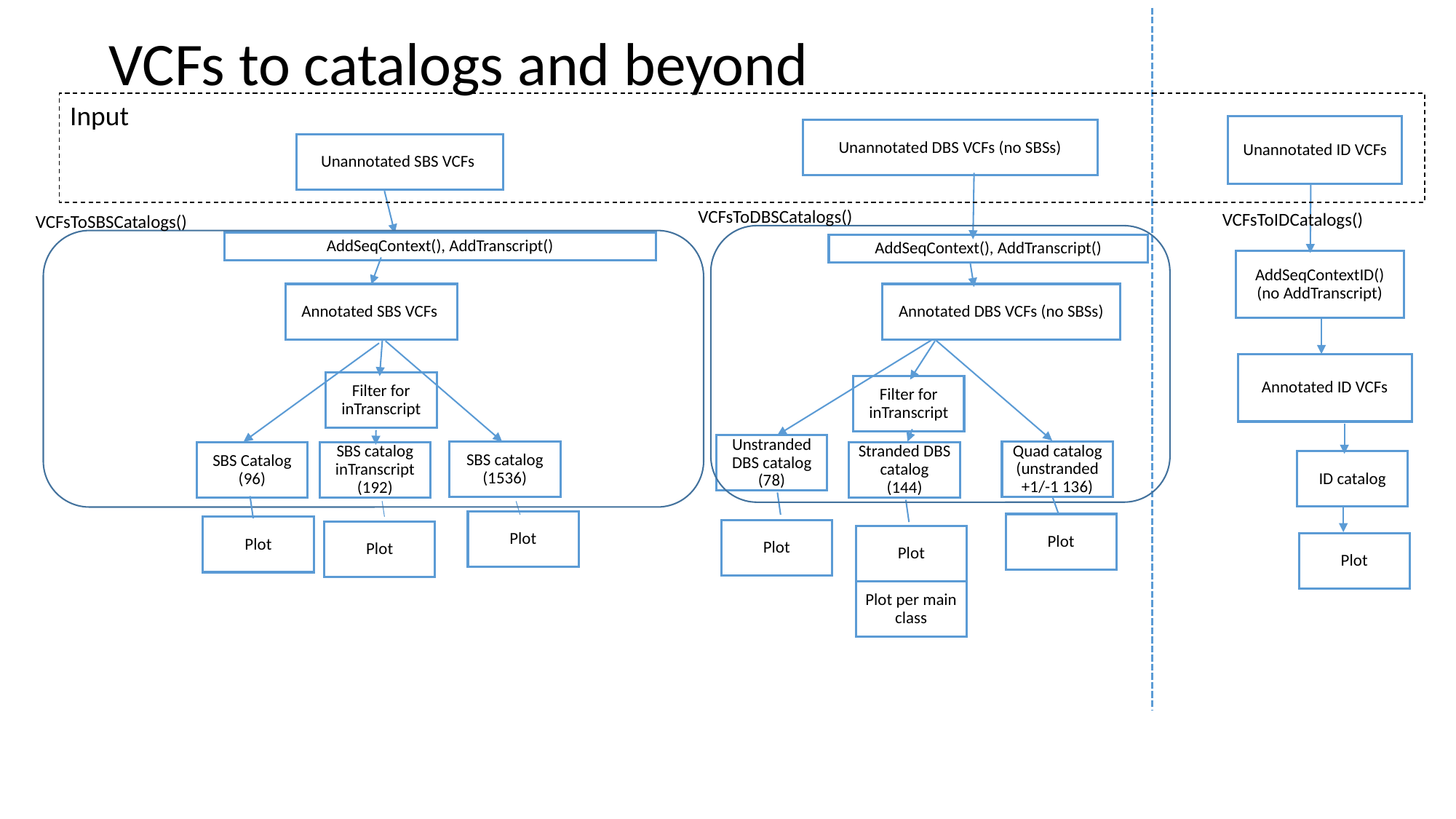

# VCFs to catalogs and beyond
Input

Unannotated ID VCFs
Unannotated DBS VCFs (no SBSs)
Unannotated SBS VCFs
VCFsToDBSCatalogs()
VCFsToIDCatalogs()
VCFsToSBSCatalogs()

AddSeqContext(), AddTranscript()
AddSeqContext(), AddTranscript()
AddSeqContextID()
(no AddTranscript)
Annotated SBS VCFs
Annotated DBS VCFs (no SBSs)
Annotated ID VCFs
Filter for inTranscript
Filter for inTranscript
Unstranded DBS catalog
(78)
Quad catalog
(unstranded +1/-1 136)
SBS catalog
(1536)
SBS Catalog
(96)
SBS catalog inTranscript
(192)
Stranded DBS catalog
(144)
ID catalog
Plot
Plot
Plot
Plot
Plot
Plot
Plot per main class
Plot